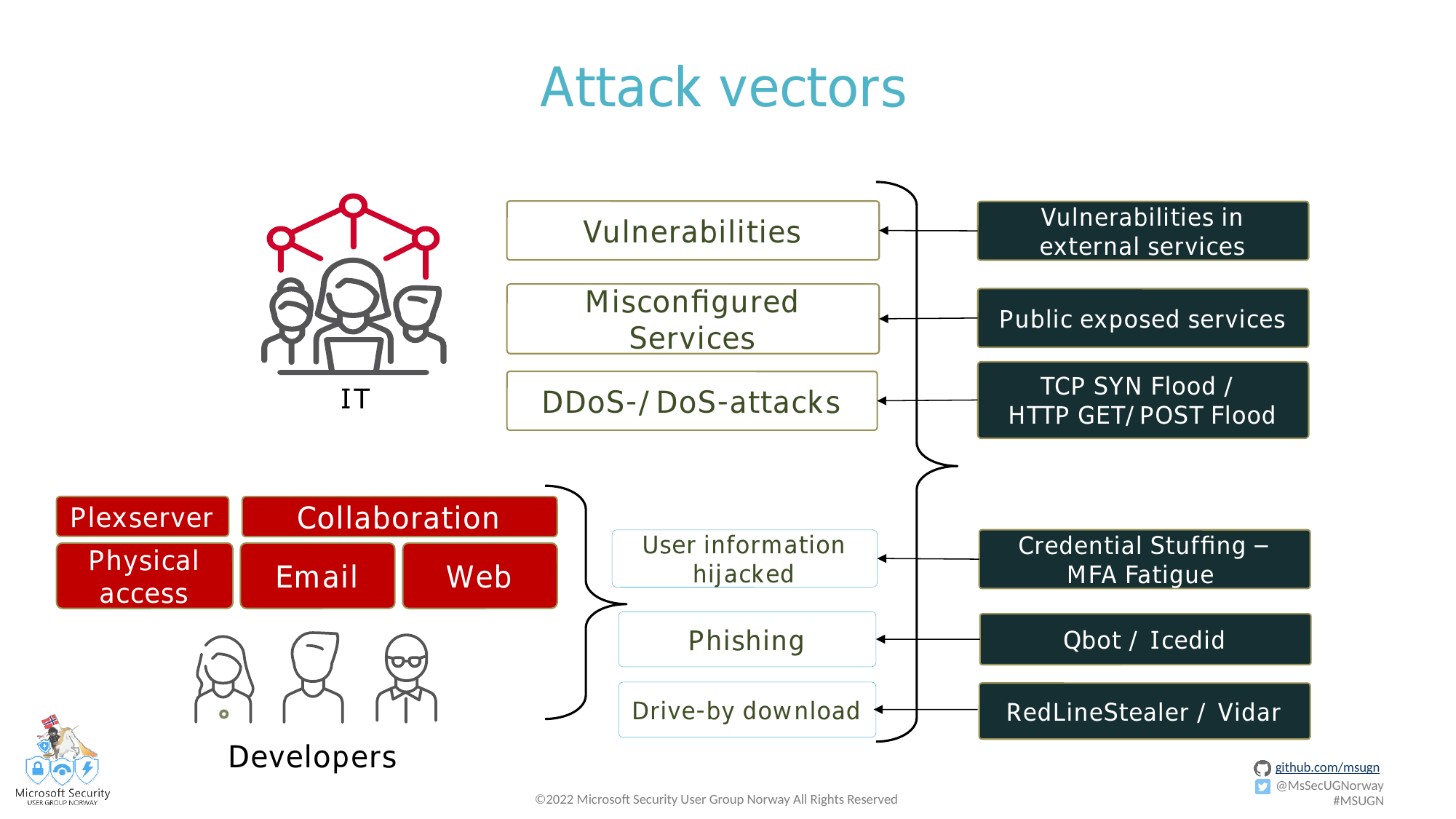

# Attack vectors

IT
Vulnerabilities
Vulnerabilities in external services
Misconfigured Services
Public exposed services
TCP SYN Flood /
HTTP GET/POST Flood
DDoS-/DoS-attacks

Plexserver
Collaboration
User information hijacked
Credential Stuffing – MFA Fatigue
Physical access
Email
Web
Phishing
Qbot / Icedid

Drive-by download
RedLineStealer / Vidar
Developers